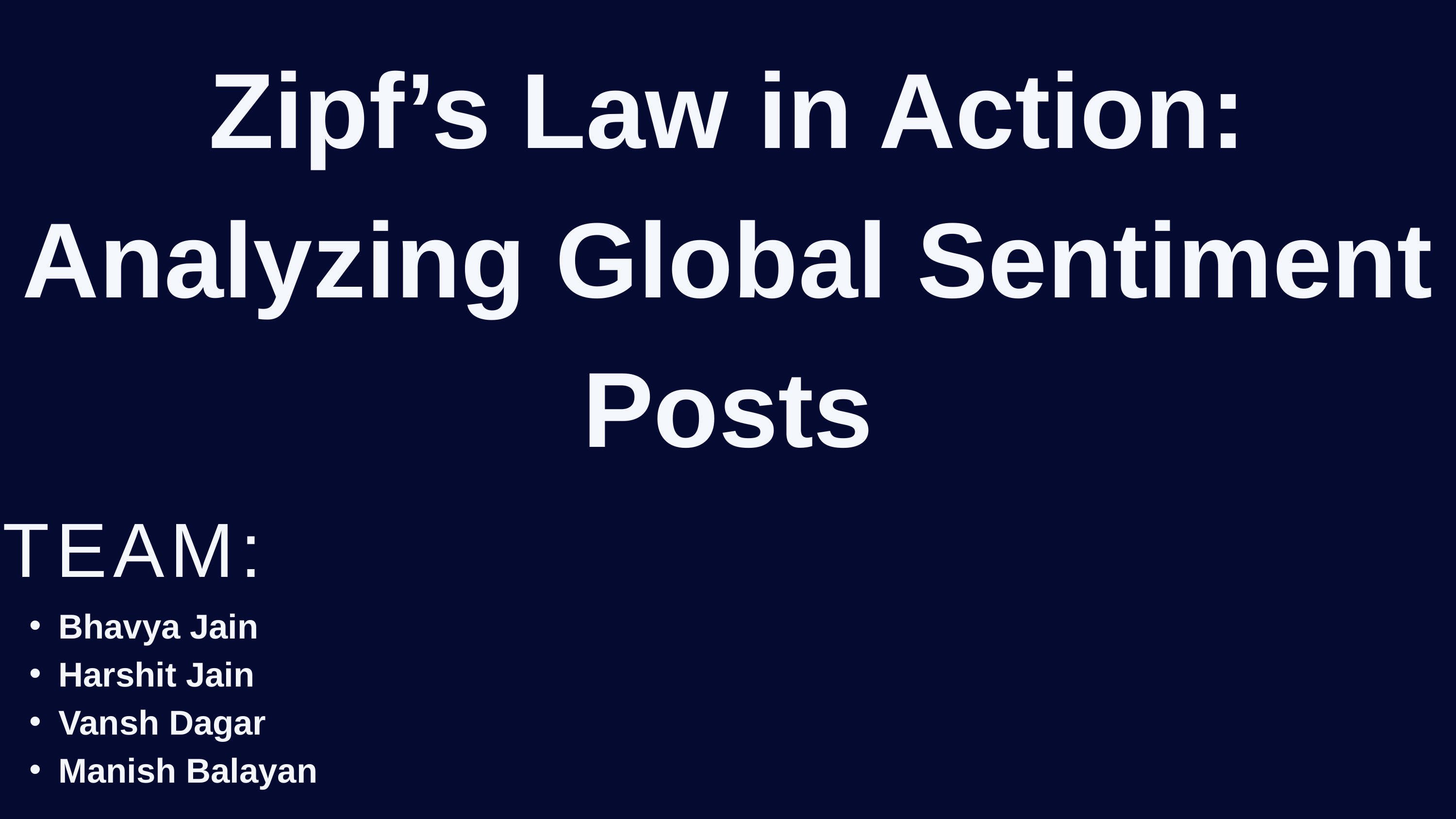

Zipf’s Law in Action: Analyzing Global Sentiment Posts
TEAM:
Bhavya Jain
Harshit Jain
Vansh Dagar
Manish Balayan